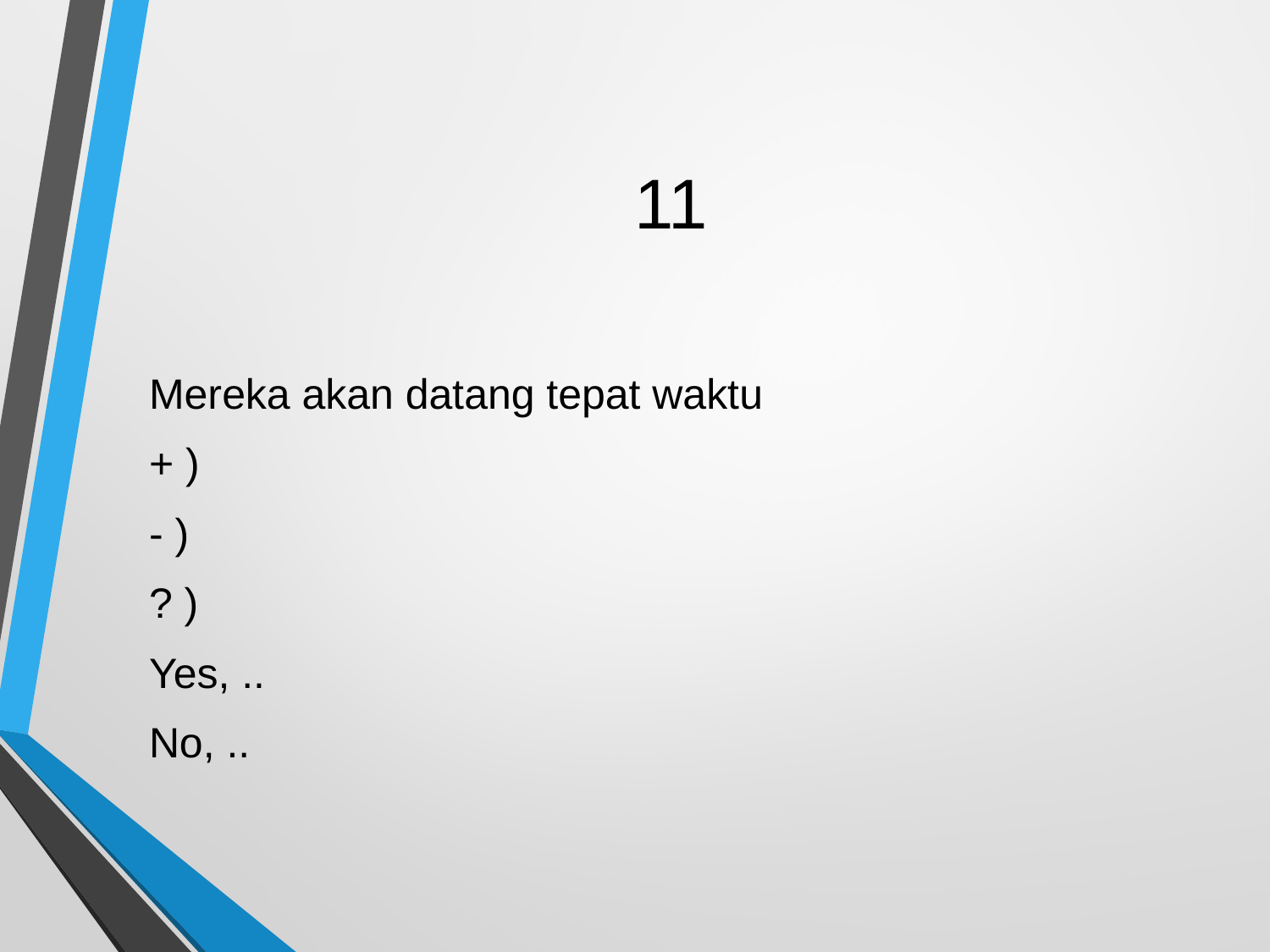

# 11
Mereka akan datang tepat waktu
+ )
- )
? )
Yes, ..
No, ..